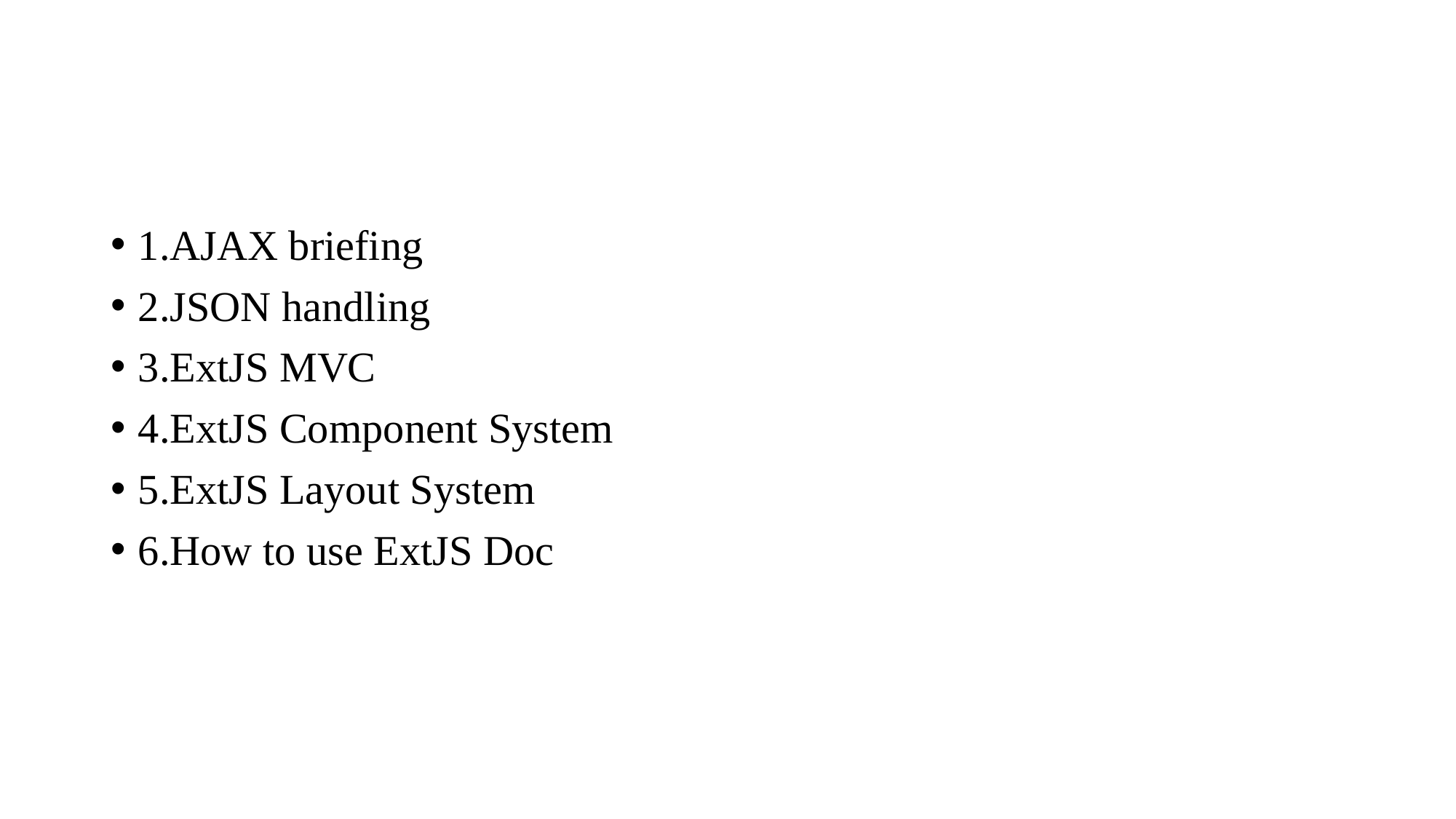

#
1.AJAX briefing
2.JSON handling
3.ExtJS MVC
4.ExtJS Component System
5.ExtJS Layout System
6.How to use ExtJS Doc